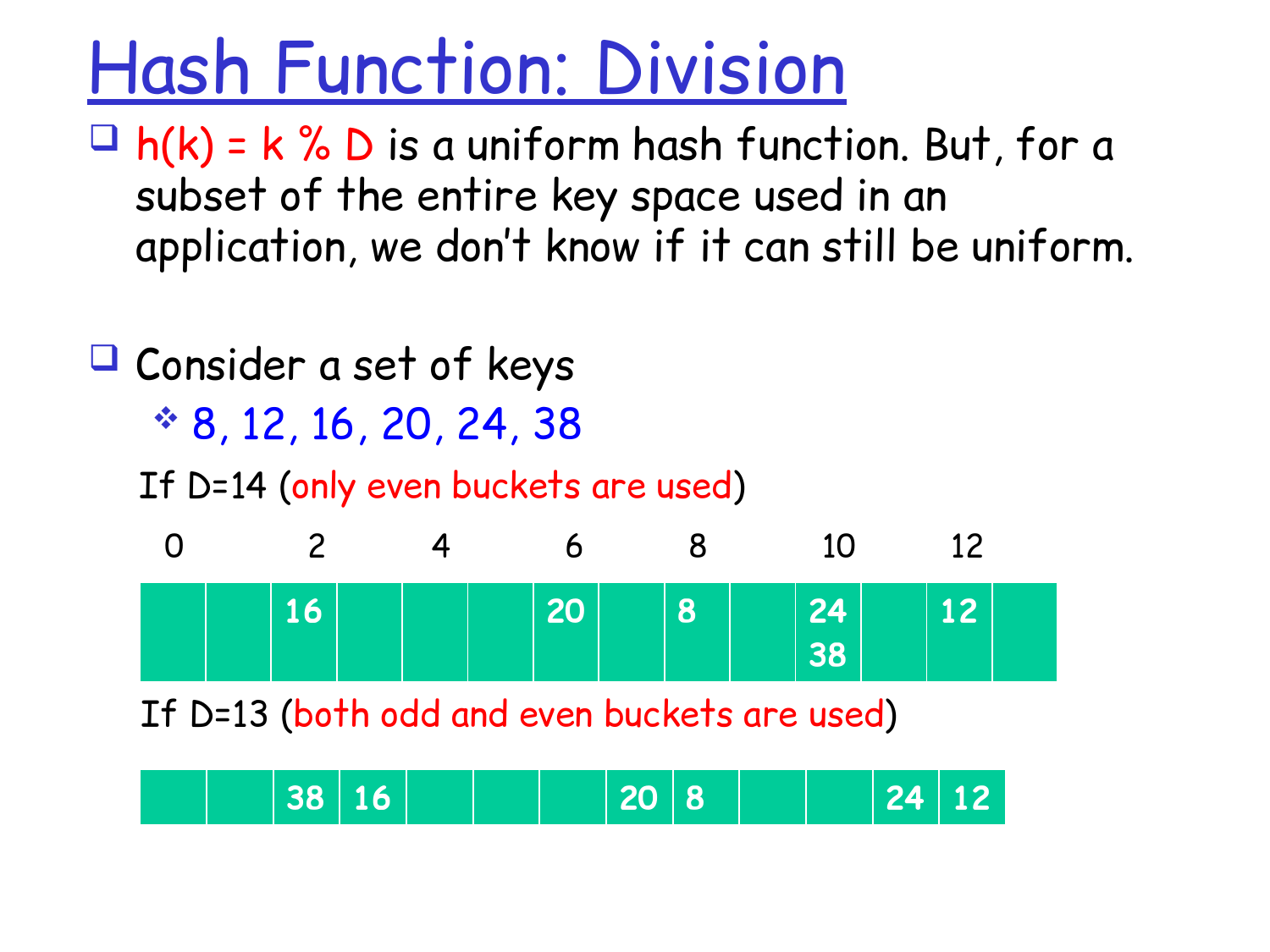

# Hash Function: Division
h(k) = k % D is a uniform hash function. But, for a subset of the entire key space used in an application, we don’t know if it can still be uniform.

Consider a set of keys
8, 12, 16, 20, 24, 38
    If D=14 (only even buckets are used)
      0             2           4            6           8            10          12

     If D=13 (both odd and even buckets are used)

|  |  | 16 |  |  |  | 20 |  | 8 |  | 24 38 |  | 12 |  |
| --- | --- | --- | --- | --- | --- | --- | --- | --- | --- | --- | --- | --- | --- |
|  |  | 38 | 16 |  |  |  | 20 | 8 |  |  | 24 | 12 |
| --- | --- | --- | --- | --- | --- | --- | --- | --- | --- | --- | --- | --- |